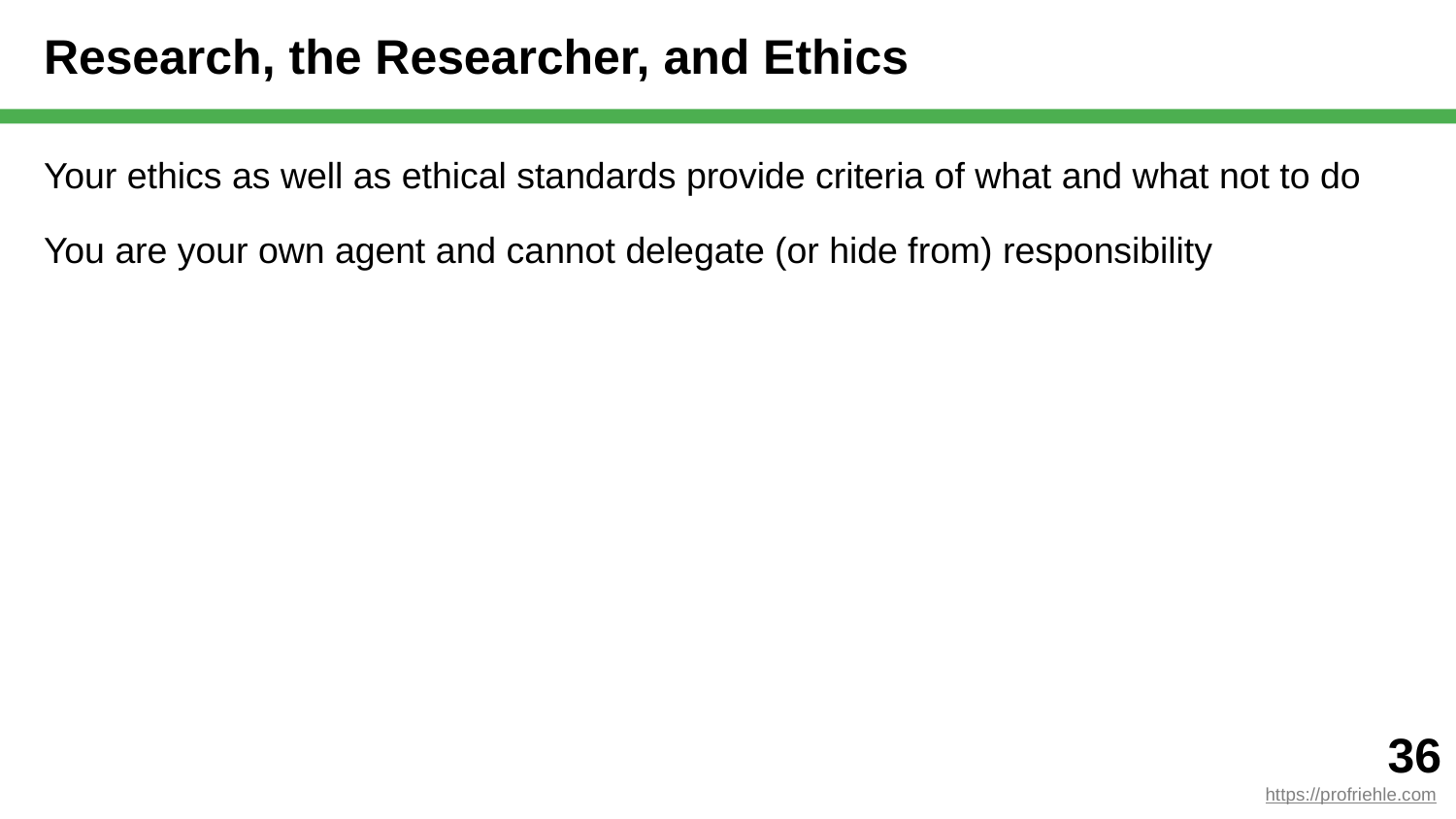

# Research, the Researcher, and Ethics
Your ethics as well as ethical standards provide criteria of what and what not to do
You are your own agent and cannot delegate (or hide from) responsibility
36
https://profriehle.com